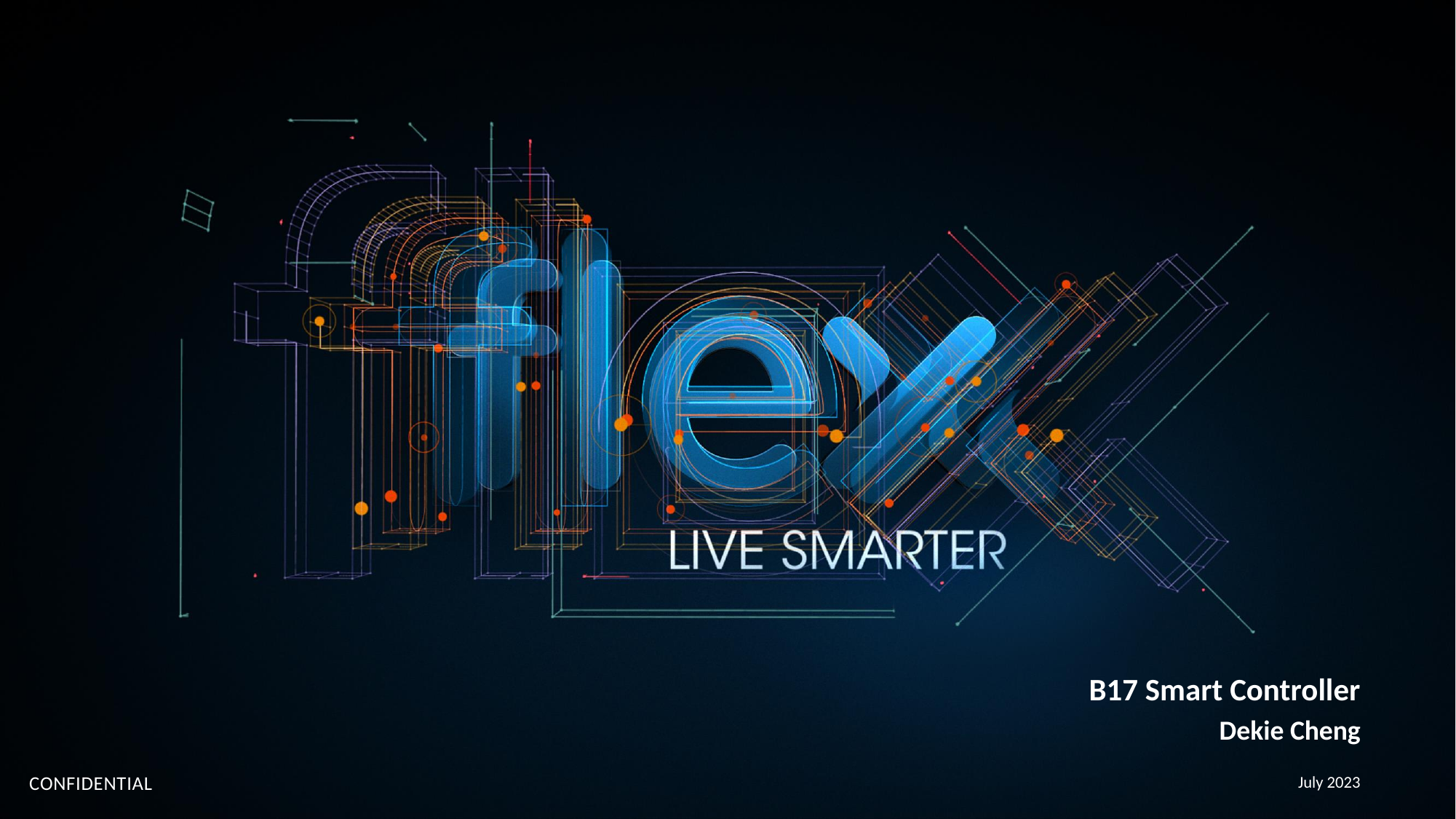

B17 Smart Controller
Dekie Cheng
July 2023